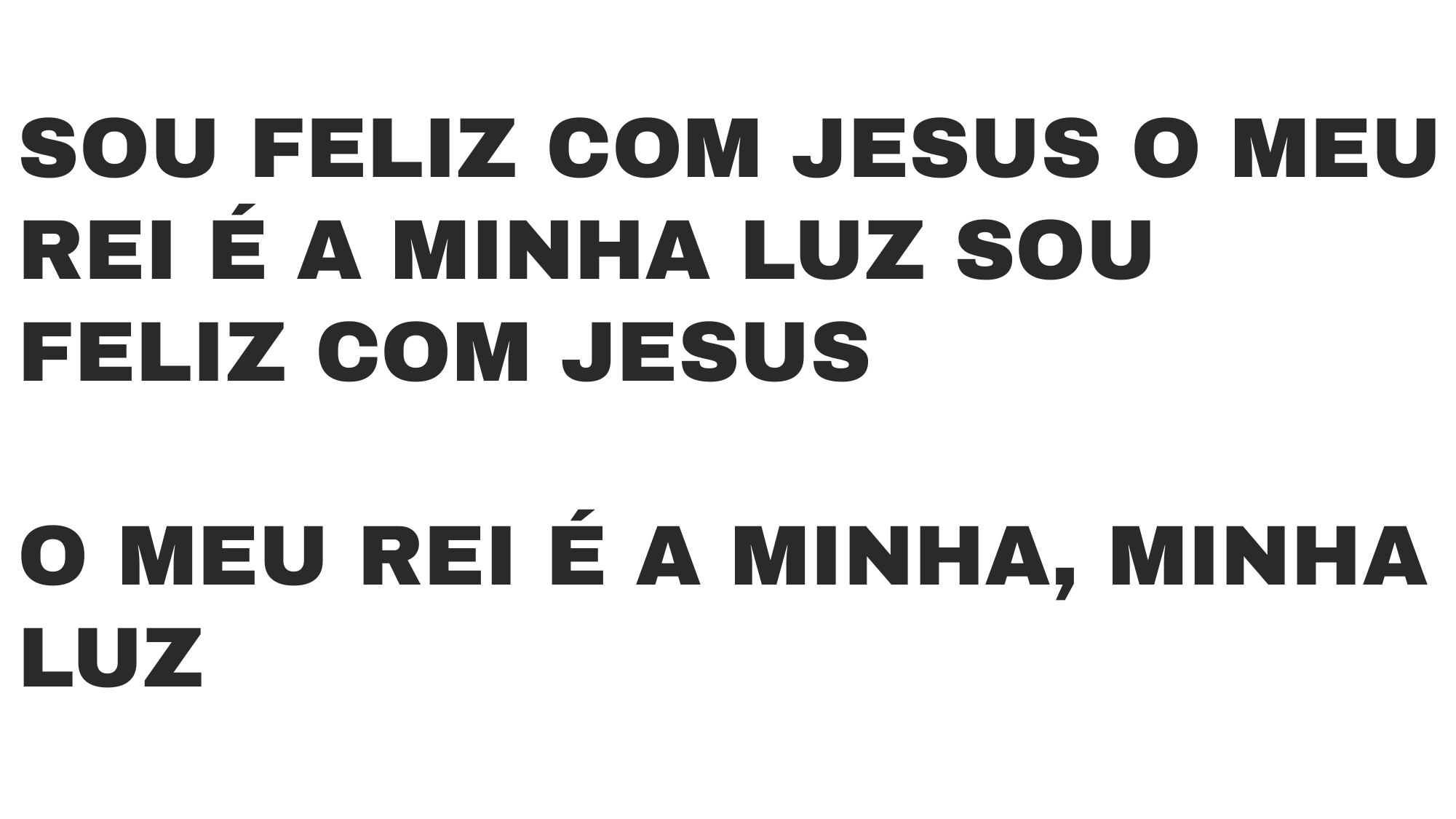

SOU FELIZ COM JESUS O MEU REI É A MINHA LUZ SOU FELIZ COM JESUS
O MEU REI É A MINHA, MINHA LUZ